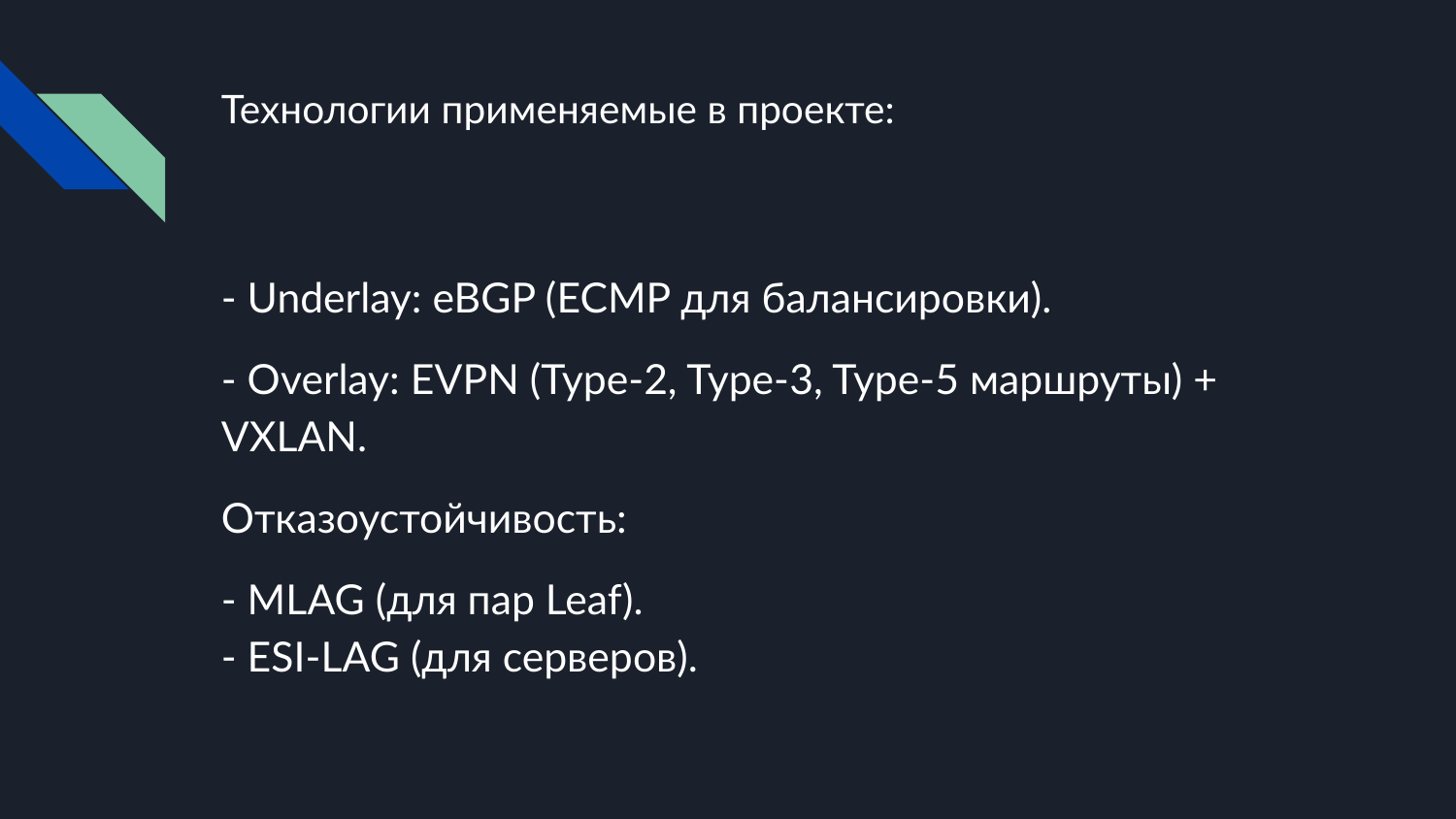

# Технологии применяемые в проекте:
- Underlay: eBGP (ECMP для балансировки).
- Overlay: EVPN (Type-2, Type-3, Type-5 маршруты) + VXLAN.
Отказоустойчивость:
- MLAG (для пар Leaf).
- ESI-LAG (для серверов).